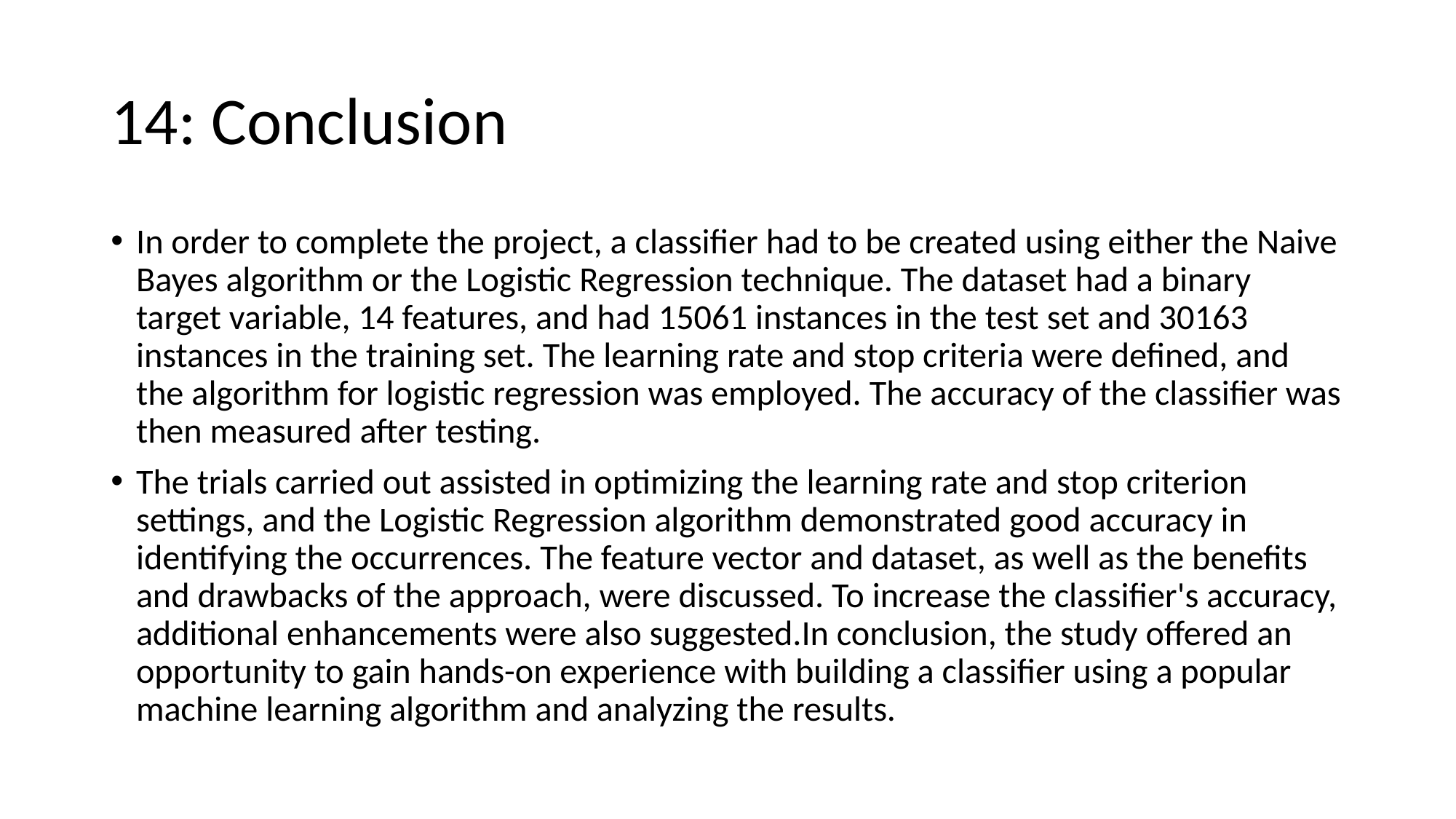

# 14: Conclusion
In order to complete the project, a classifier had to be created using either the Naive Bayes algorithm or the Logistic Regression technique. The dataset had a binary target variable, 14 features, and had 15061 instances in the test set and 30163 instances in the training set. The learning rate and stop criteria were defined, and the algorithm for logistic regression was employed. The accuracy of the classifier was then measured after testing.
The trials carried out assisted in optimizing the learning rate and stop criterion settings, and the Logistic Regression algorithm demonstrated good accuracy in identifying the occurrences. The feature vector and dataset, as well as the benefits and drawbacks of the approach, were discussed. To increase the classifier's accuracy, additional enhancements were also suggested.In conclusion, the study offered an opportunity to gain hands-on experience with building a classifier using a popular machine learning algorithm and analyzing the results.